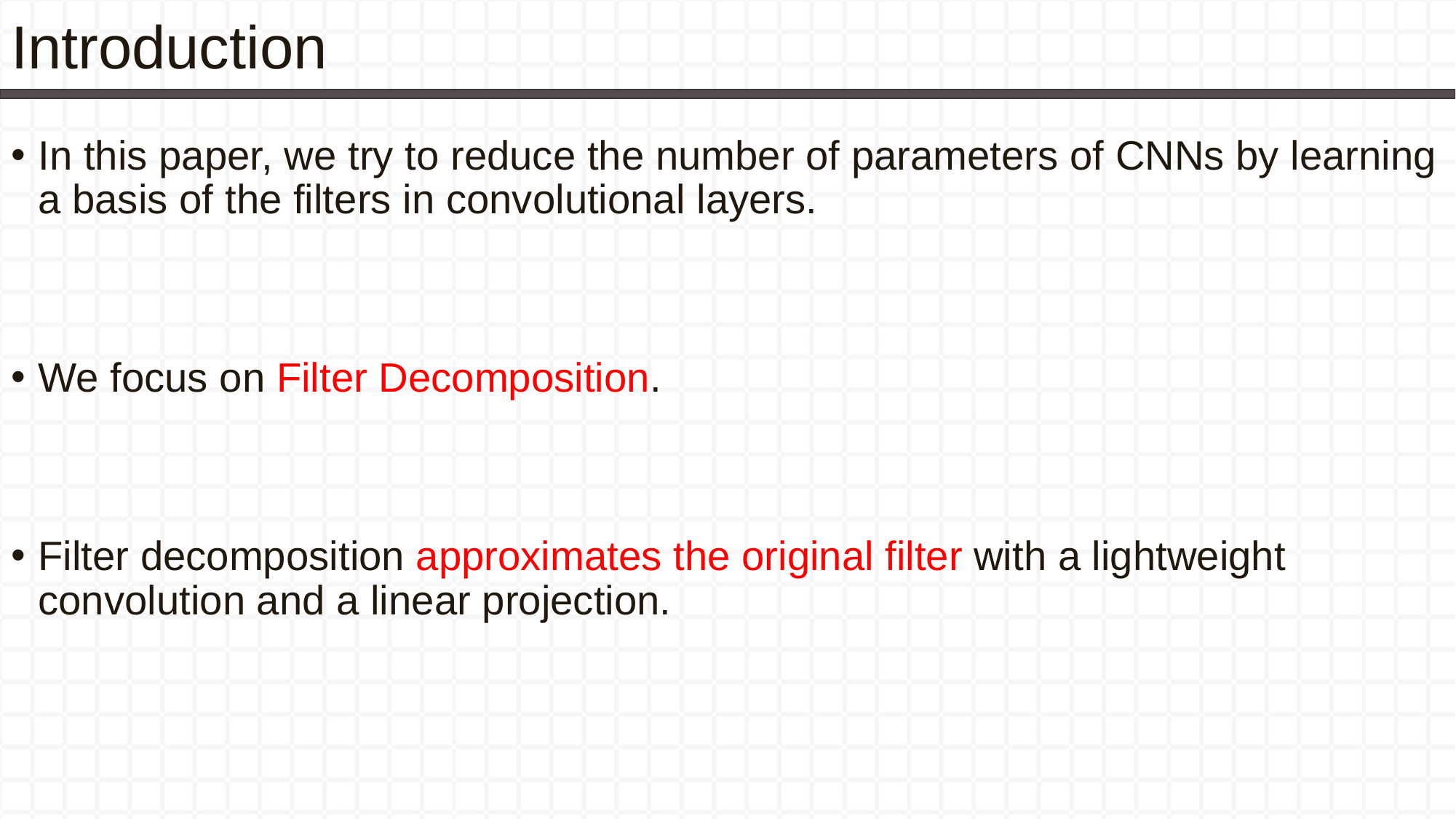

# Introduction
In this paper, we try to reduce the number of parameters of CNNs by learning a basis of the filters in convolutional layers.

We focus on Filter Decomposition.

Filter decomposition approximates the original filter with a lightweight convolution and a linear projection.